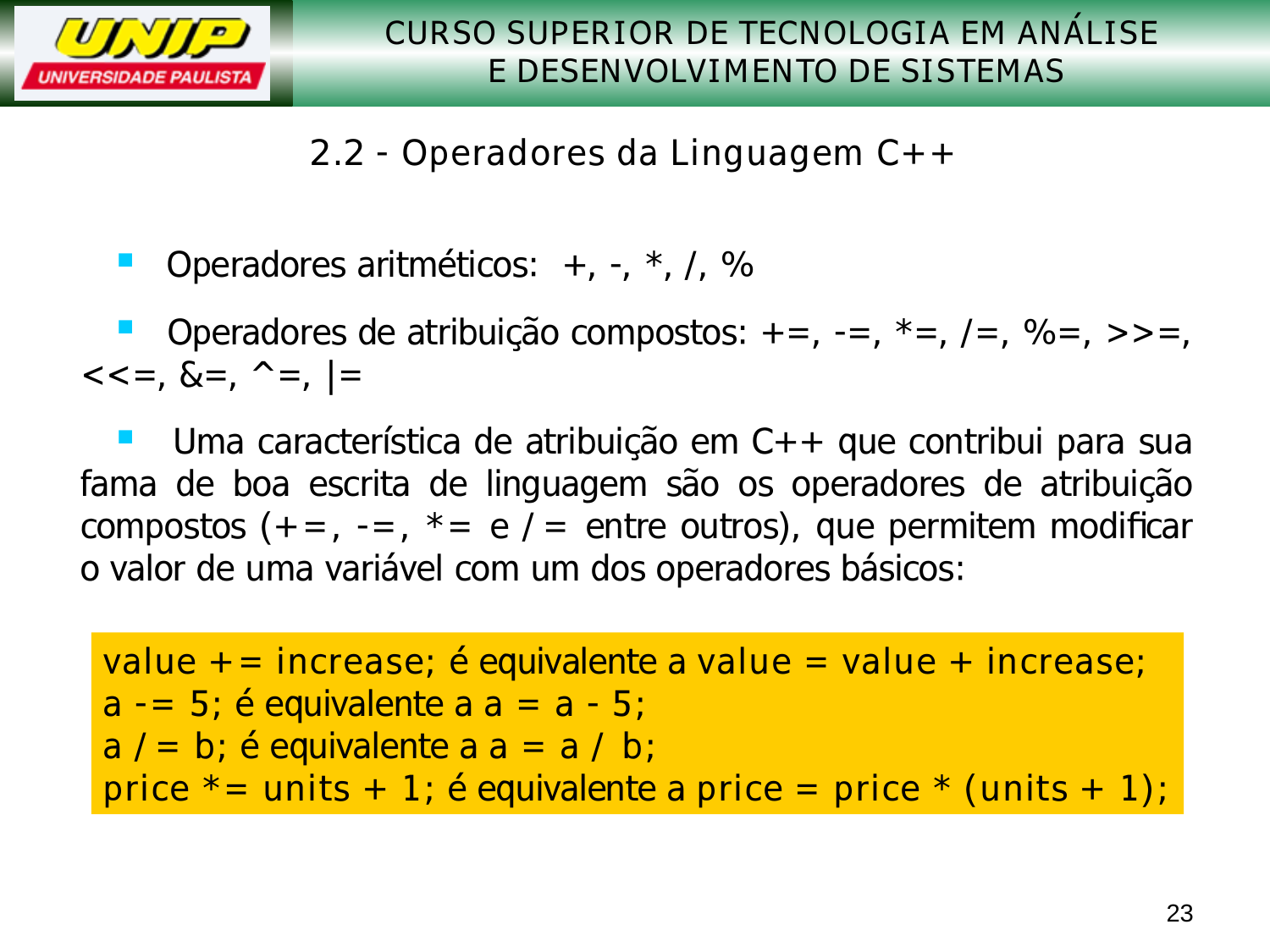

# 2.2 - Operadores da Linguagem C++
   Operadores aritméticos:  +, -, *, /, %
   Operadores de atribuição compostos: +=, -=, *=, /=, %=, >>=, <<=, &=, ^=, |=
   Uma característica de atribuição em C++ que contribui para sua fama de boa escrita de linguagem são os operadores de atribuição compostos (+=, -=, *= e /= entre outros), que permitem modificar o valor de uma variável com um dos operadores básicos:
value += increase; é equivalente a value = value + increase;
a -= 5; é equivalente a a = a - 5;
a /= b; é equivalente a a = a / b;
price *= units + 1; é equivalente a price = price * (units + 1);
23